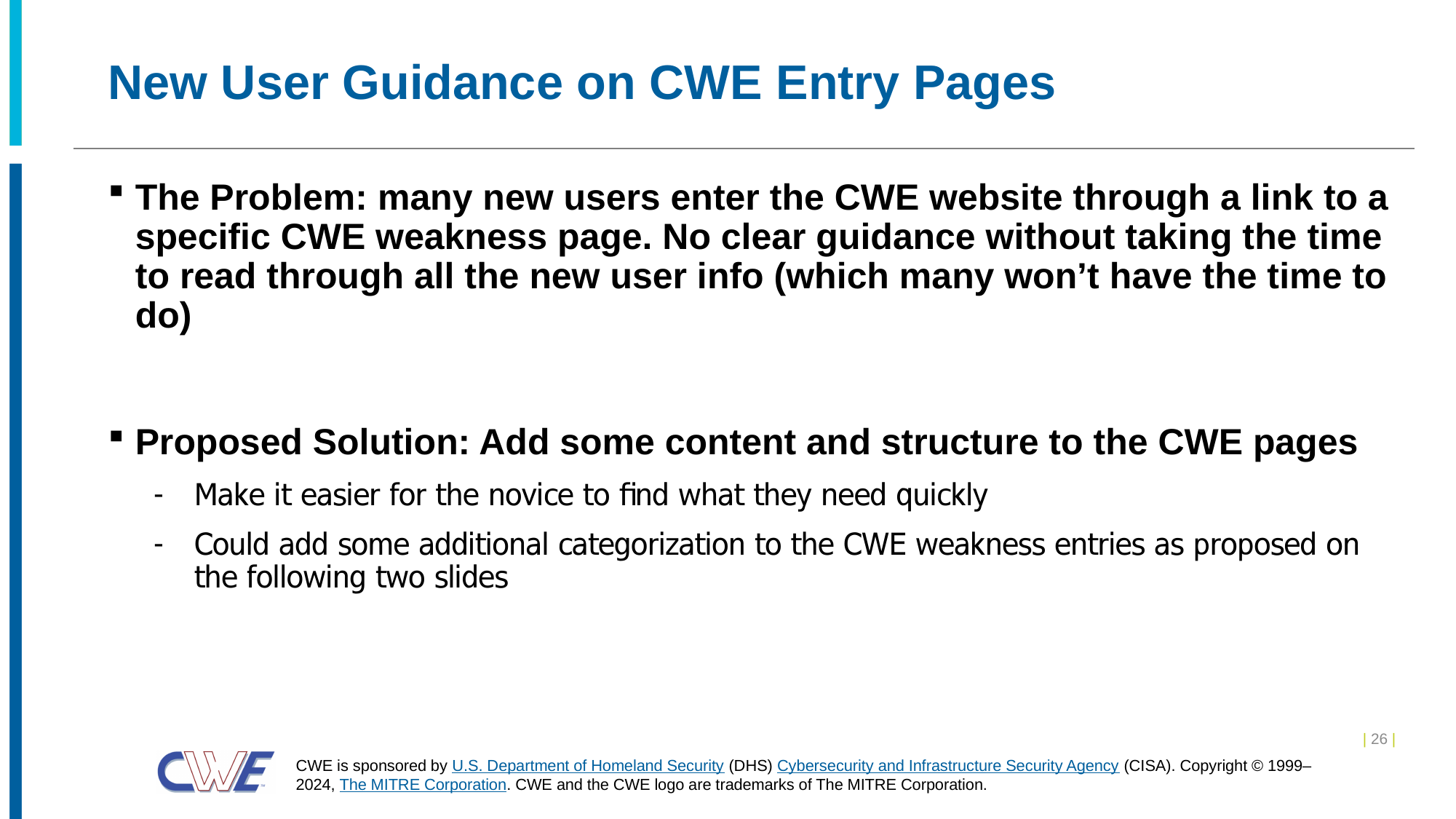

# New User Guidance on CWE Entry Pages
The Problem: many new users enter the CWE website through a link to a specific CWE weakness page. No clear guidance without taking the time to read through all the new user info (which many won’t have the time to do)

Proposed Solution: Add some content and structure to the CWE pages
Make it easier for the novice to find what they need quickly
Could add some additional categorization to the CWE weakness entries as proposed on the following two slides
| 26 |